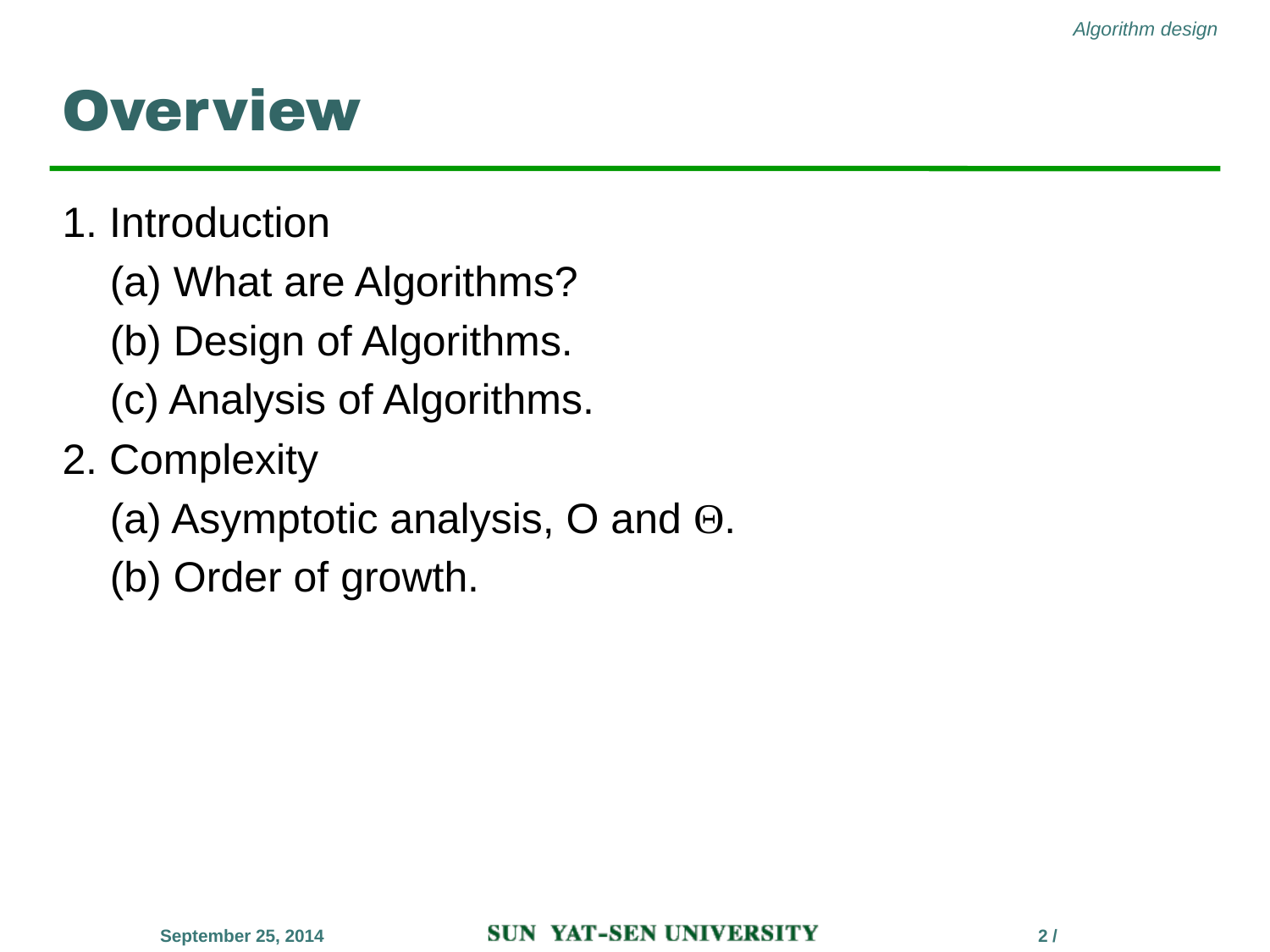

# Overview
1. Introduction
	(a) What are Algorithms?
	(b) Design of Algorithms.
	(c) Analysis of Algorithms.
2. Complexity
	(a) Asymptotic analysis, O and Θ.
	(b) Order of growth.